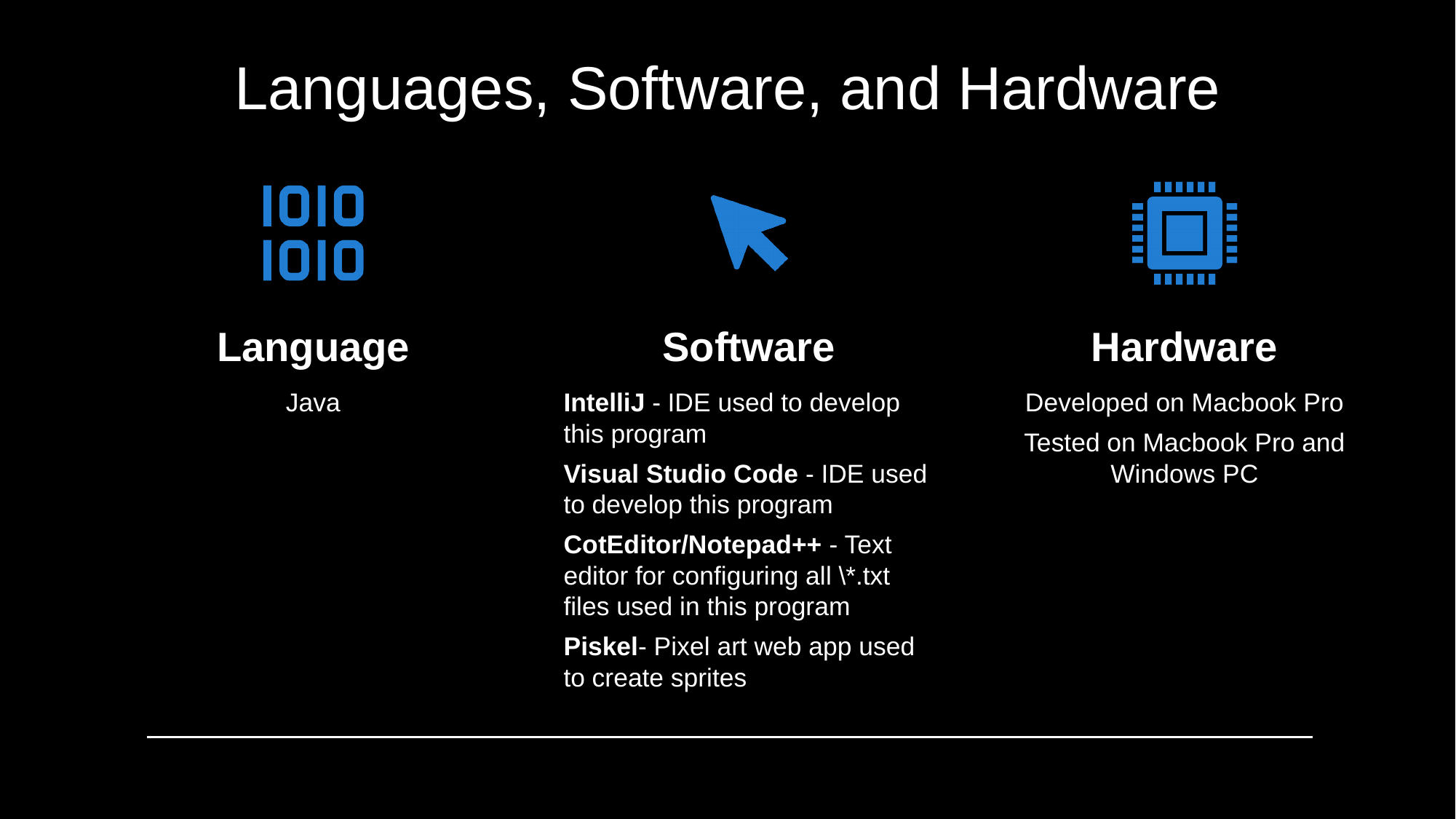

# Languages, Software, and Hardware
Language
Java
Software
IntelliJ - IDE used to develop this program
Visual Studio Code - IDE used to develop this program
CotEditor/Notepad++ - Text editor for configuring all \*.txt files used in this program
Piskel- Pixel art web app used to create sprites
Hardware
Developed on Macbook Pro
Tested on Macbook Pro and Windows PC